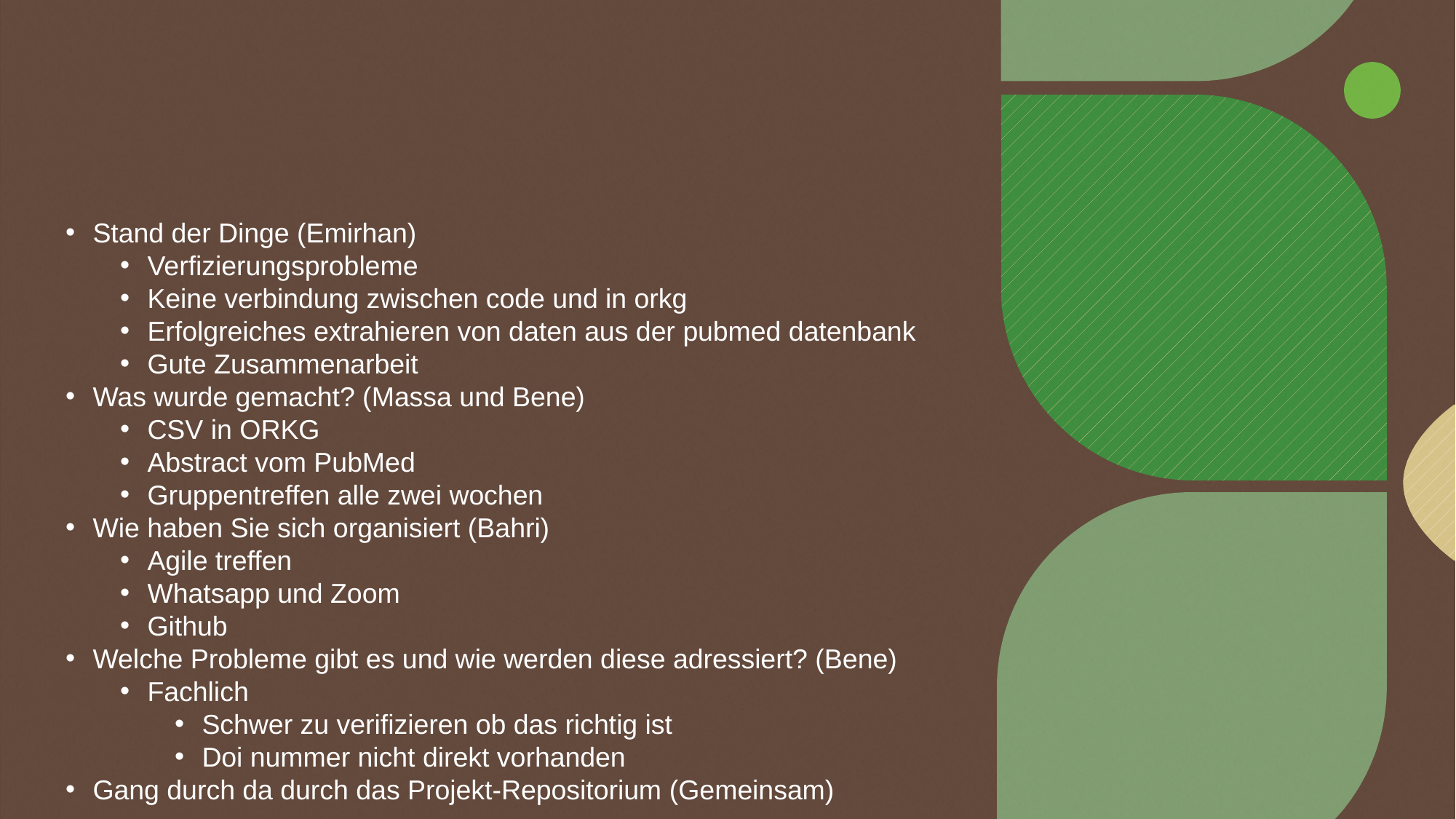

#

Stand der Dinge (Emirhan)
Verfizierungsprobleme
Keine verbindung zwischen code und in orkg
Erfolgreiches extrahieren von daten aus der pubmed datenbank
Gute Zusammenarbeit
Was wurde gemacht? (Massa und Bene)
CSV in ORKG
Abstract vom PubMed
Gruppentreffen alle zwei wochen
Wie haben Sie sich organisiert (Bahri)
Agile treffen
Whatsapp und Zoom
Github
Welche Probleme gibt es und wie werden diese adressiert? (Bene)
Fachlich
Schwer zu verifizieren ob das richtig ist
Doi nummer nicht direkt vorhanden
Gang durch da durch das Projekt-Repositorium (Gemeinsam)